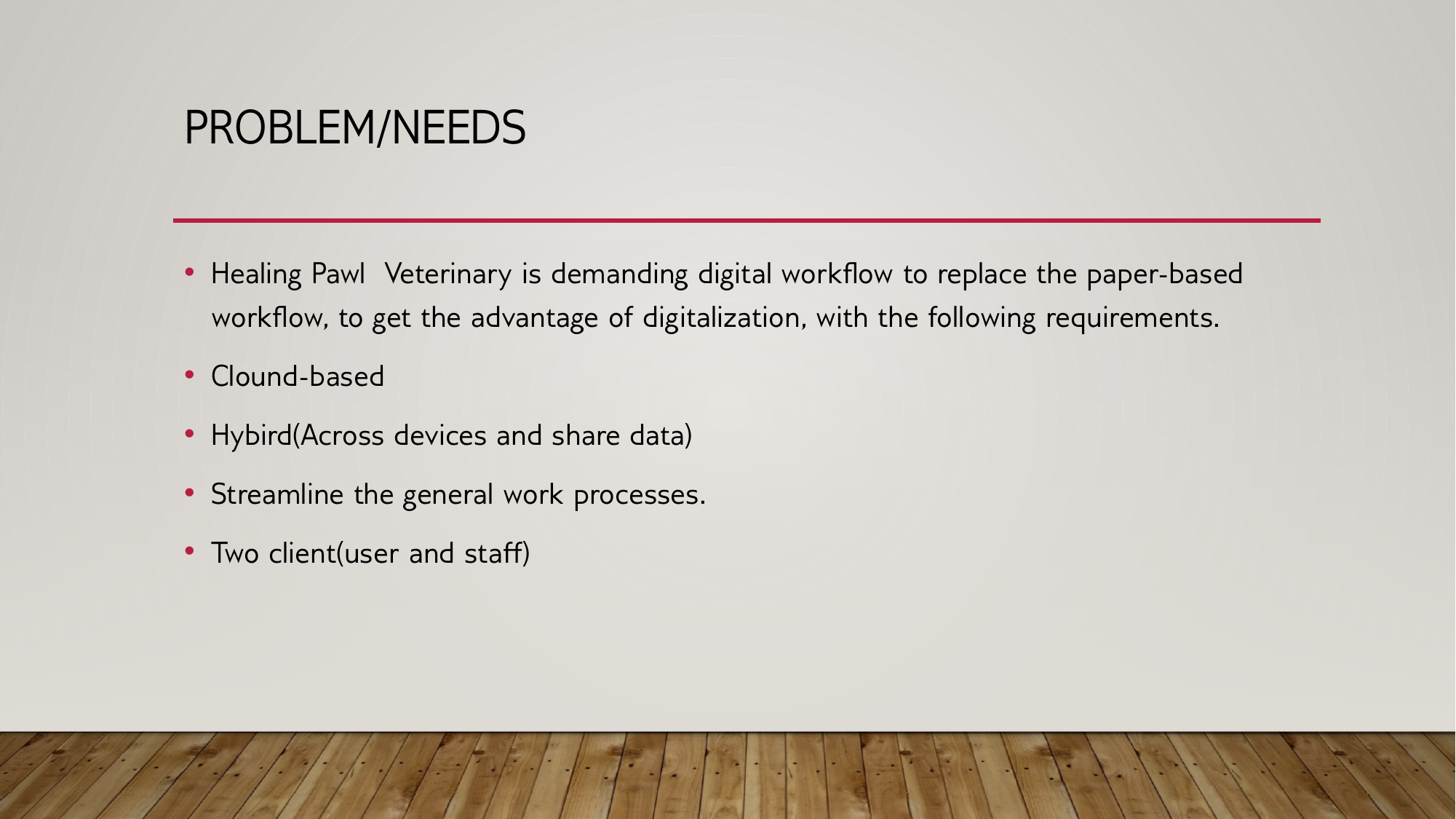

# Problem/NEEDs
Healing Pawl  Veterinary is demanding digital workflow to replace the paper-based workflow, to get the advantage of digitalization, with the following requirements.
Clound-based
Hybird(Across devices and share data)
Streamline the general work processes.
Two client(user and staff)